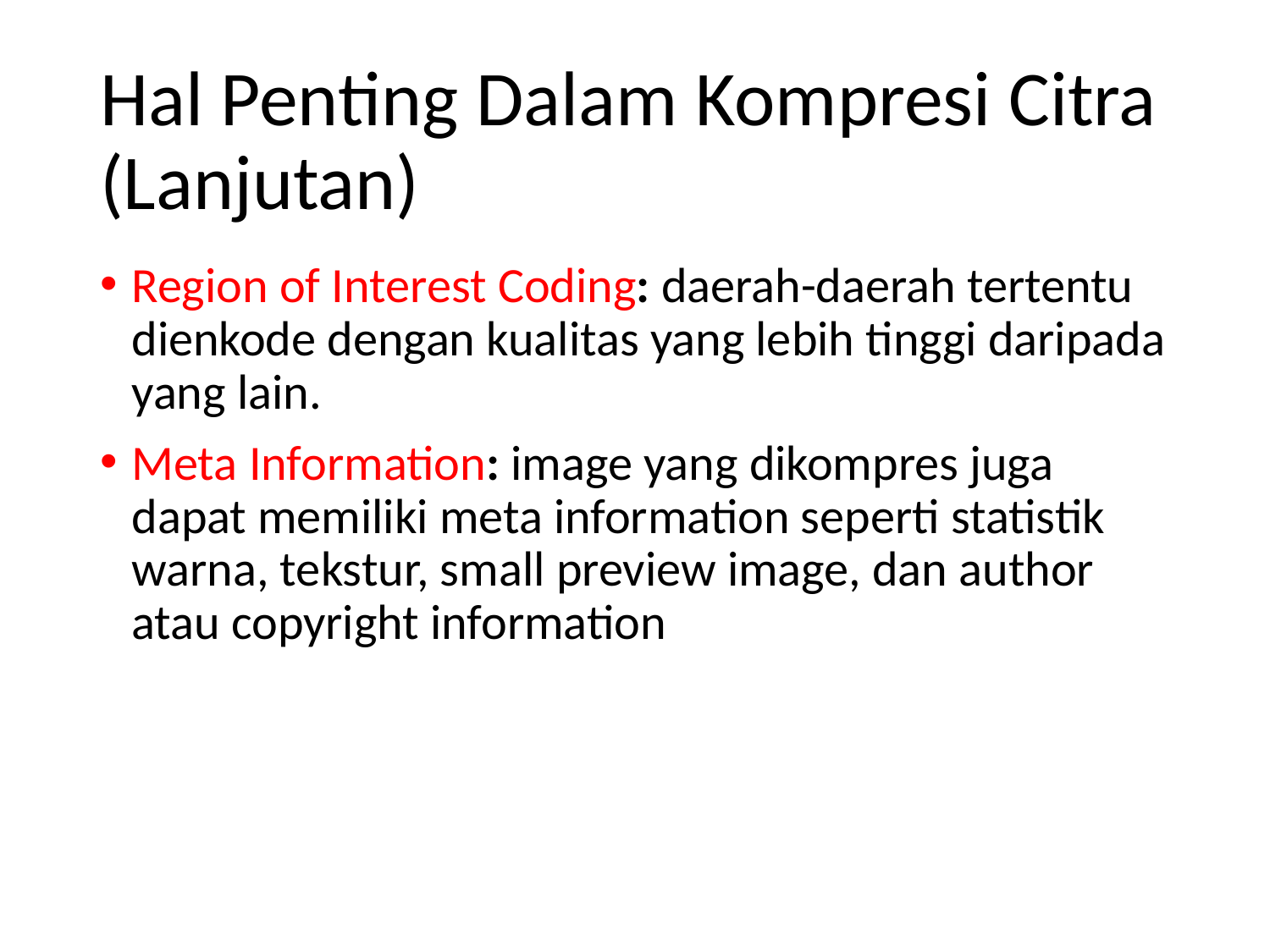

# Hal Penting Dalam Kompresi Citra (Lanjutan)
Region of Interest Coding: daerah-daerah tertentu dienkode dengan kualitas yang lebih tinggi daripada yang lain.
Meta Information: image yang dikompres juga dapat memiliki meta information seperti statistik warna, tekstur, small preview image, dan author atau copyright information